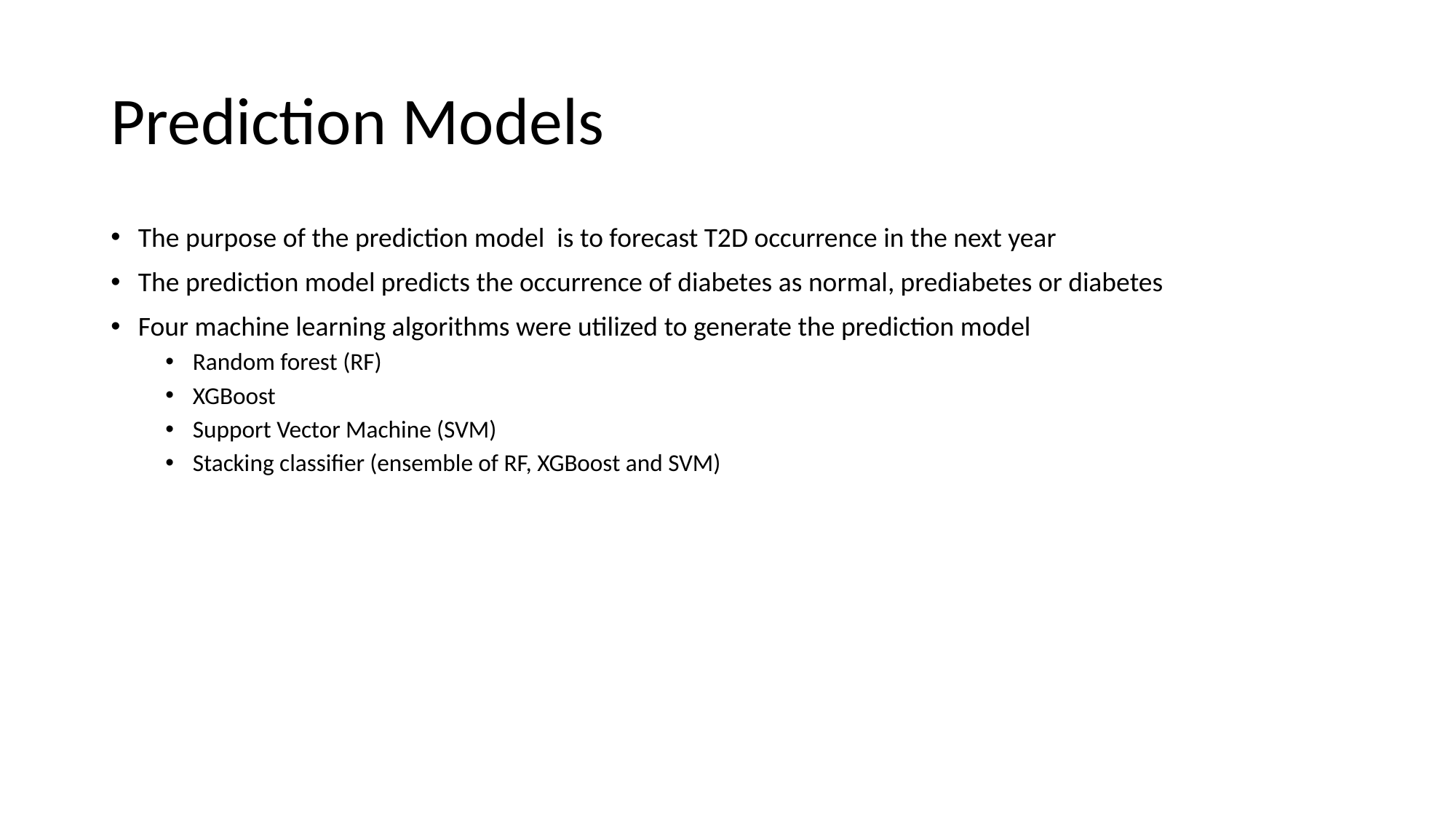

# Prediction Models
The purpose of the prediction model  is to forecast T2D occurrence in the next year
The prediction model predicts the occurrence of diabetes as normal, prediabetes or diabetes
Four machine learning algorithms were utilized to generate the prediction model
Random forest (RF)
XGBoost
Support Vector Machine (SVM)
Stacking classifier (ensemble of RF, XGBoost and SVM)